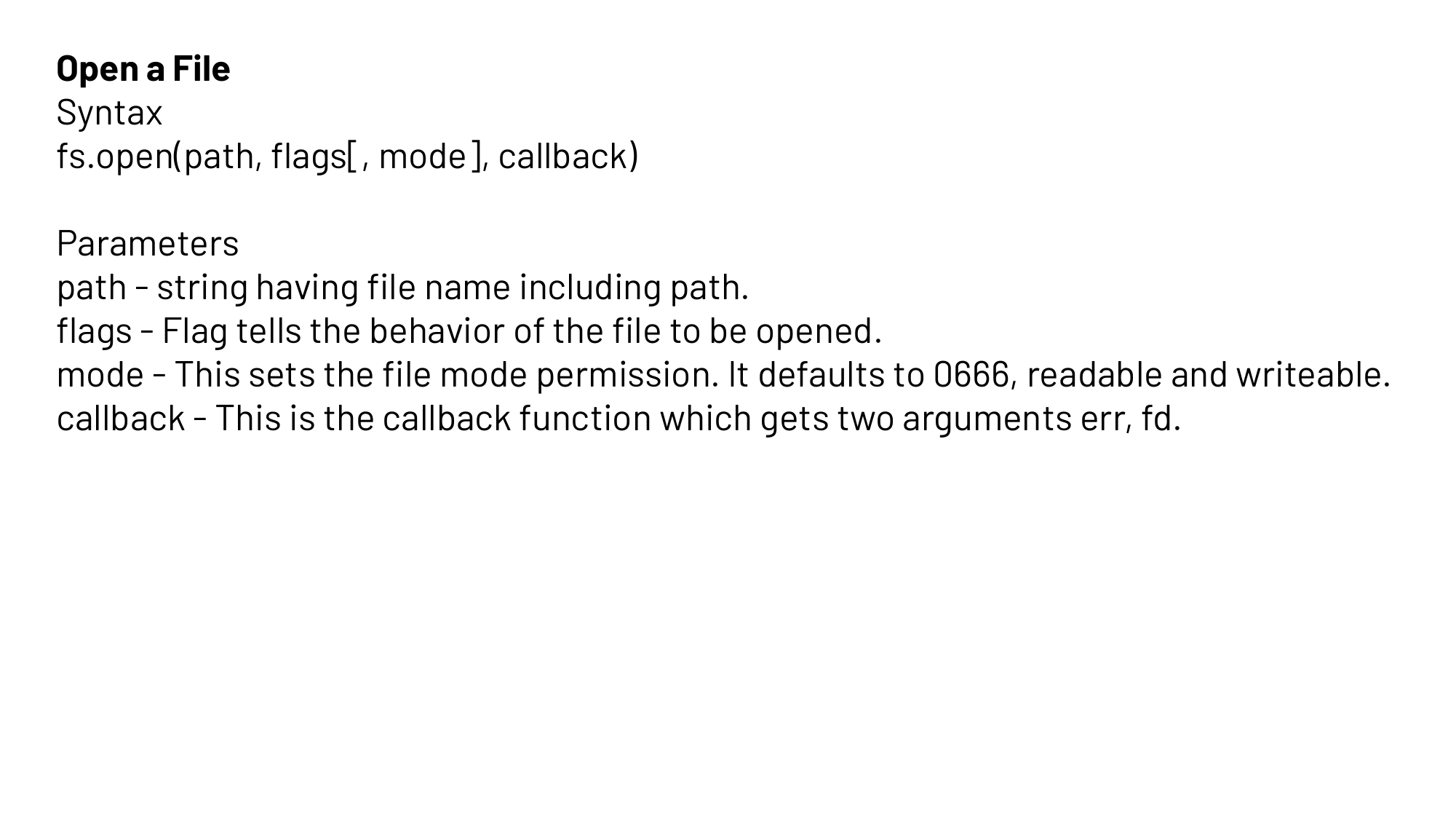

Open a File
Syntax
fs.open(path, flags[, mode], callback)

Parameters
path - string having file name including path.
flags - Flag tells the behavior of the file to be opened.
mode - This sets the file mode permission. It defaults to 0666, readable and writeable.
callback - This is the callback function which gets two arguments err, fd.